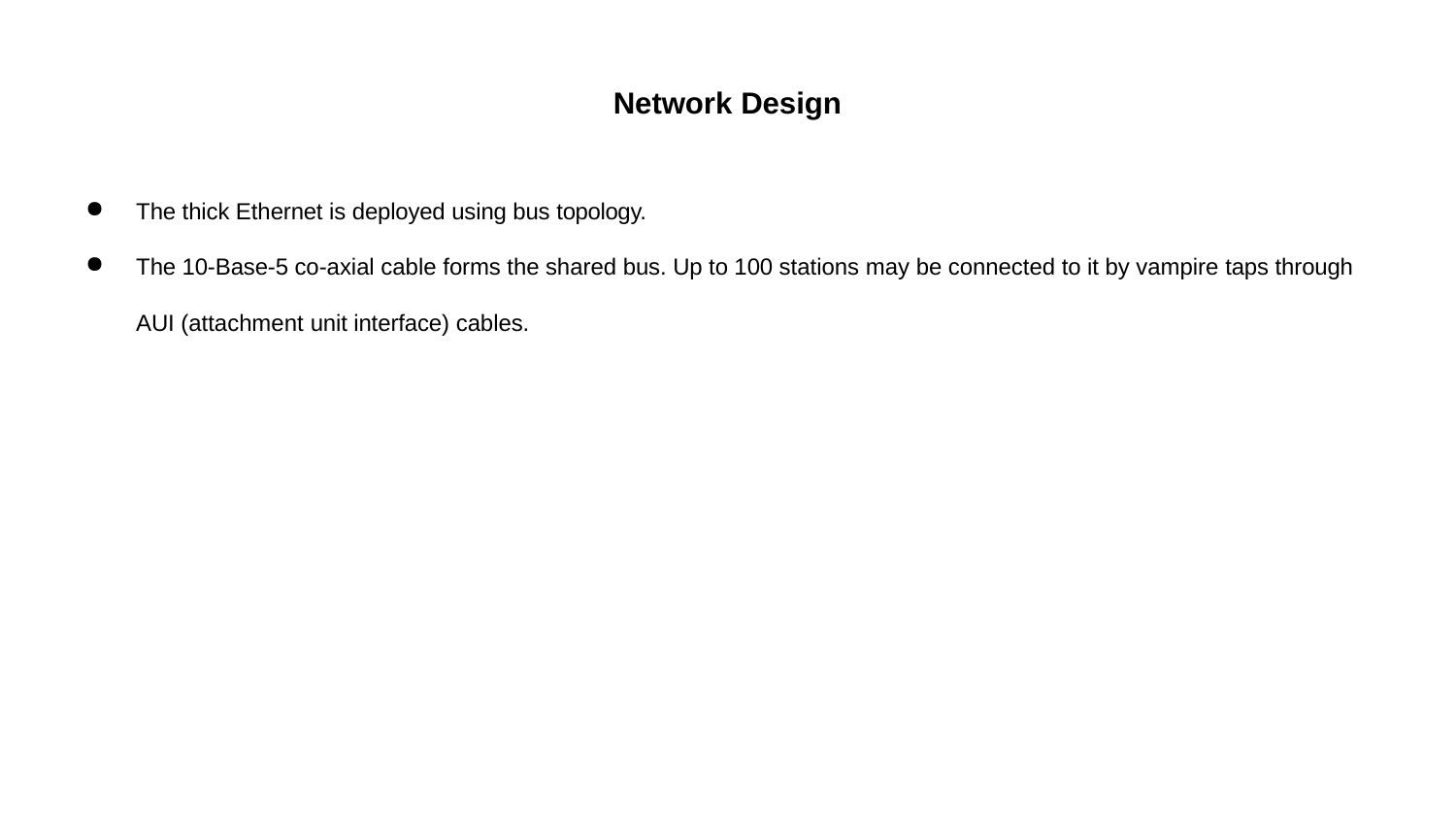

# Network Design
The thick Ethernet is deployed using bus topology.
The 10-Base-5 co-axial cable forms the shared bus. Up to 100 stations may be connected to it by vampire taps through  AUI (attachment unit interface) cables.